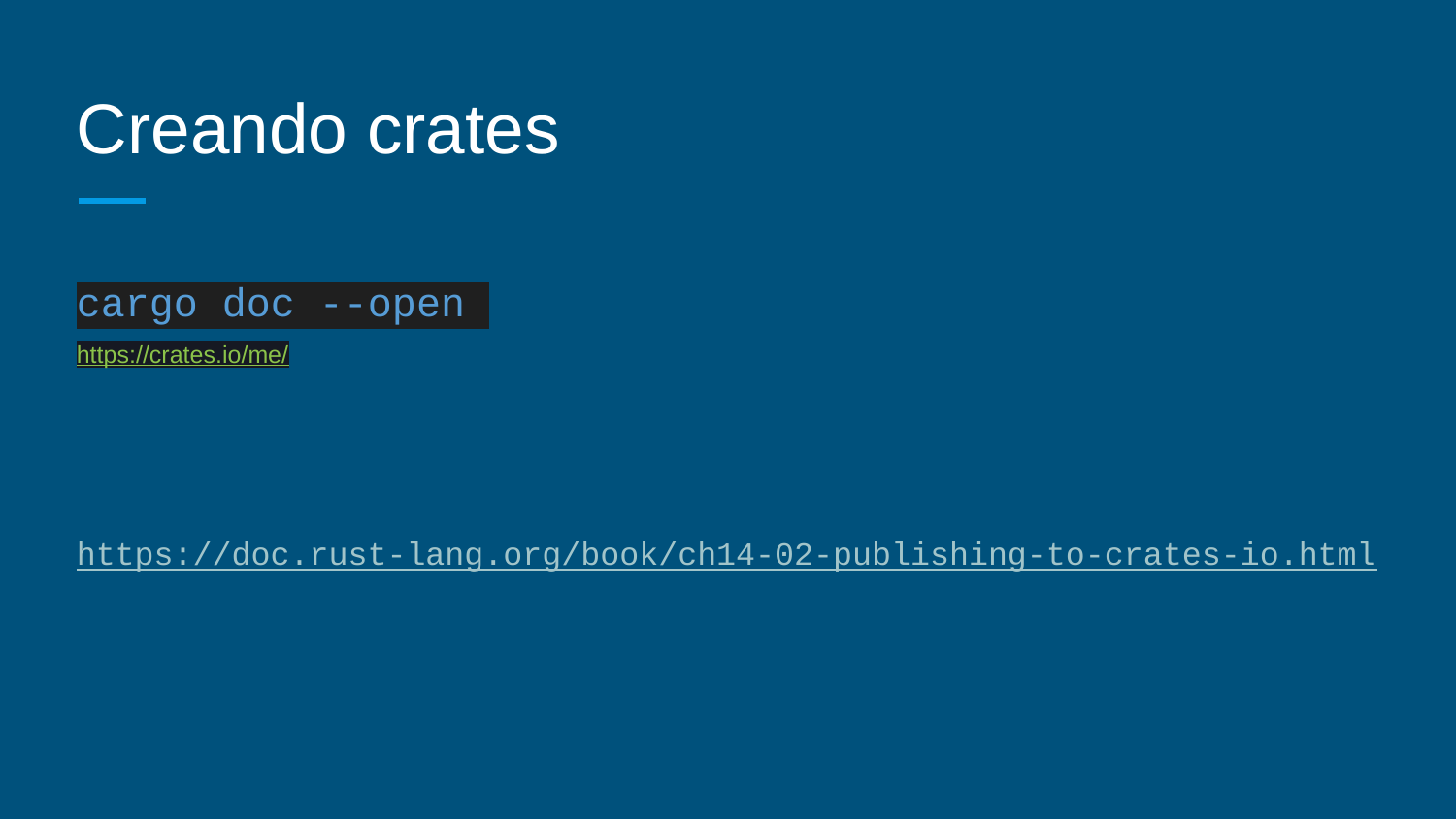

# Creando crates

cargo doc --open
https://crates.io/me/

https://doc.rust-lang.org/book/ch14-02-publishing-to-crates-io.html